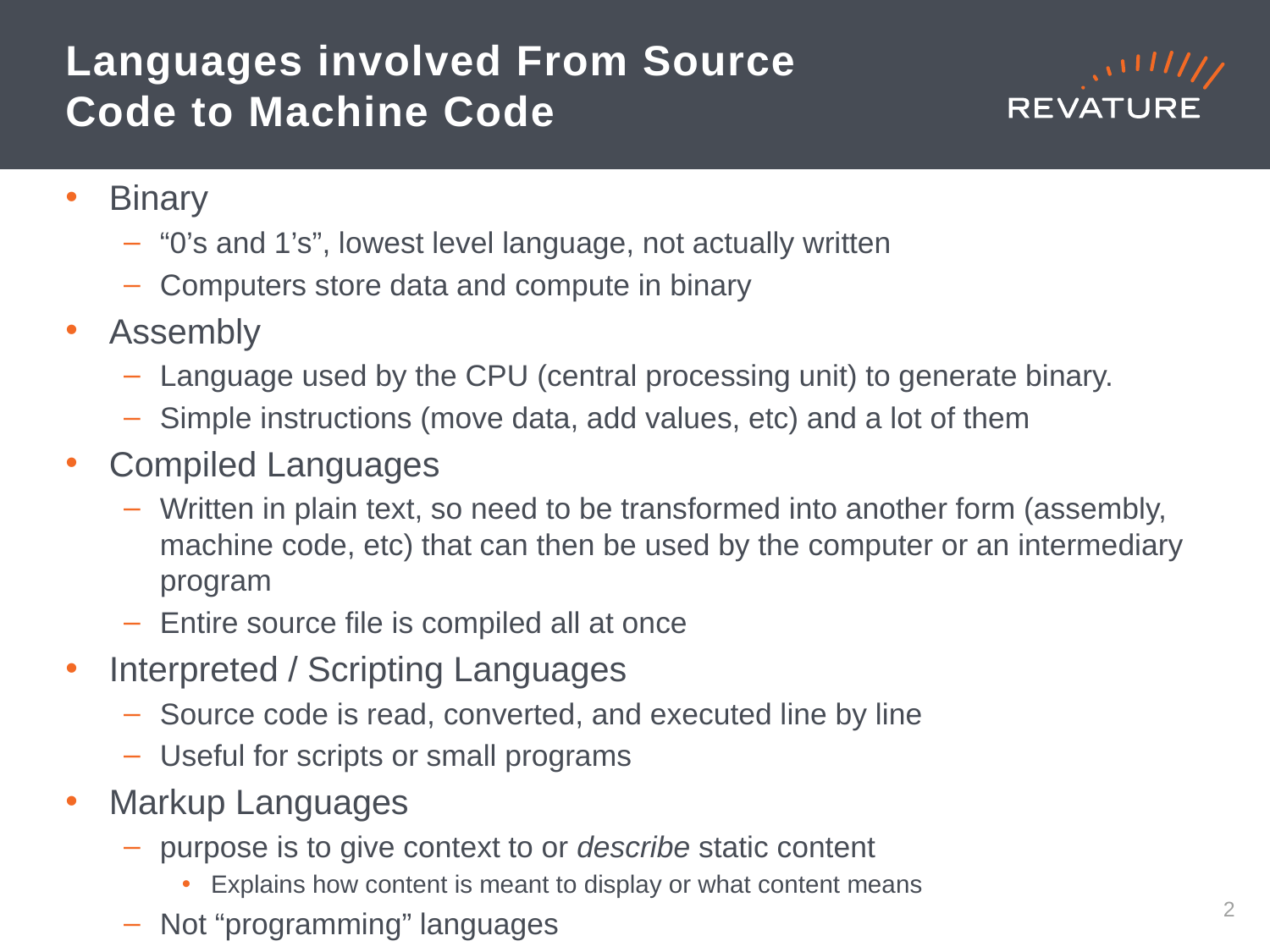

# Languages involved From Source Code to Machine Code
Binary
“0’s and 1’s”, lowest level language, not actually written
Computers store data and compute in binary
Assembly
Language used by the CPU (central processing unit) to generate binary.
Simple instructions (move data, add values, etc) and a lot of them
Compiled Languages
Written in plain text, so need to be transformed into another form (assembly, machine code, etc) that can then be used by the computer or an intermediary program
Entire source file is compiled all at once
Interpreted / Scripting Languages
Source code is read, converted, and executed line by line
Useful for scripts or small programs
Markup Languages
purpose is to give context to or describe static content
Explains how content is meant to display or what content means
Not “programming” languages
2